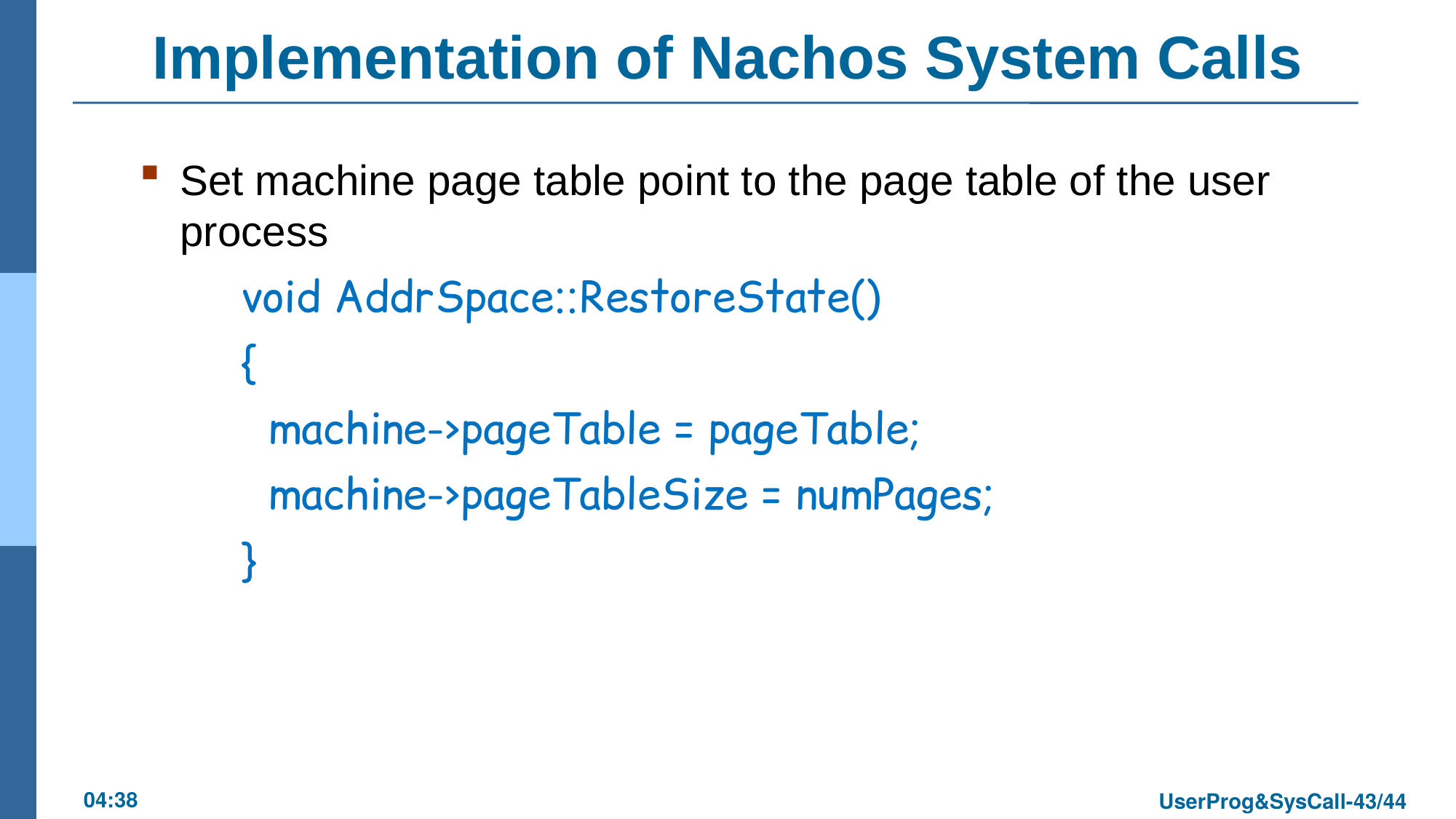

# Implementation of Nachos System Calls
Set machine page table point to the page table of the user process
void AddrSpace::RestoreState()
{
	machine->pageTable = pageTable;
	machine->pageTableSize = numPages;
}